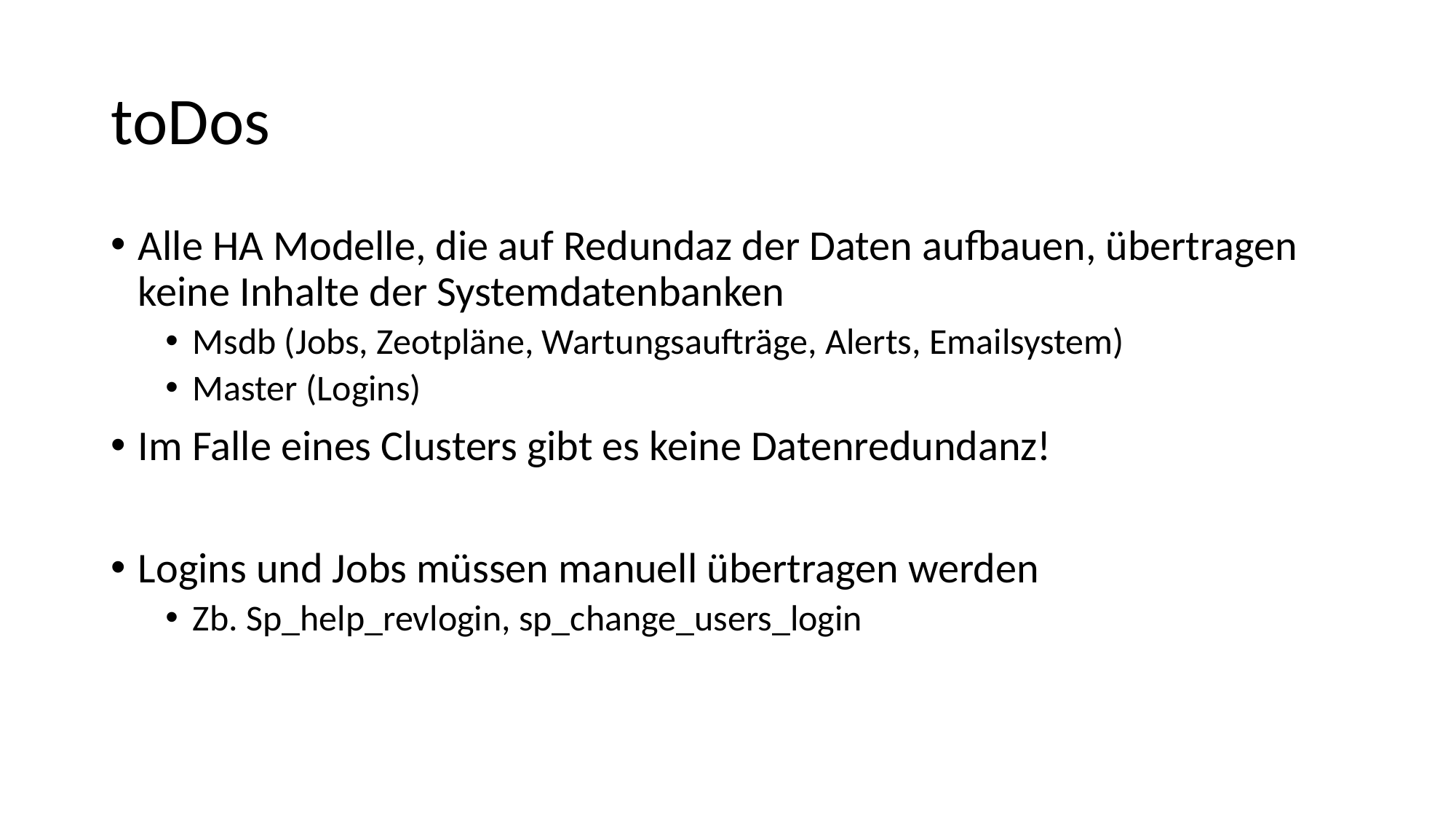

# toDos
Alle HA Modelle, die auf Redundaz der Daten aufbauen, übertragen keine Inhalte der Systemdatenbanken
Msdb (Jobs, Zeotpläne, Wartungsaufträge, Alerts, Emailsystem)
Master (Logins)
Im Falle eines Clusters gibt es keine Datenredundanz!

Logins und Jobs müssen manuell übertragen werden
Zb. Sp_help_revlogin, sp_change_users_login